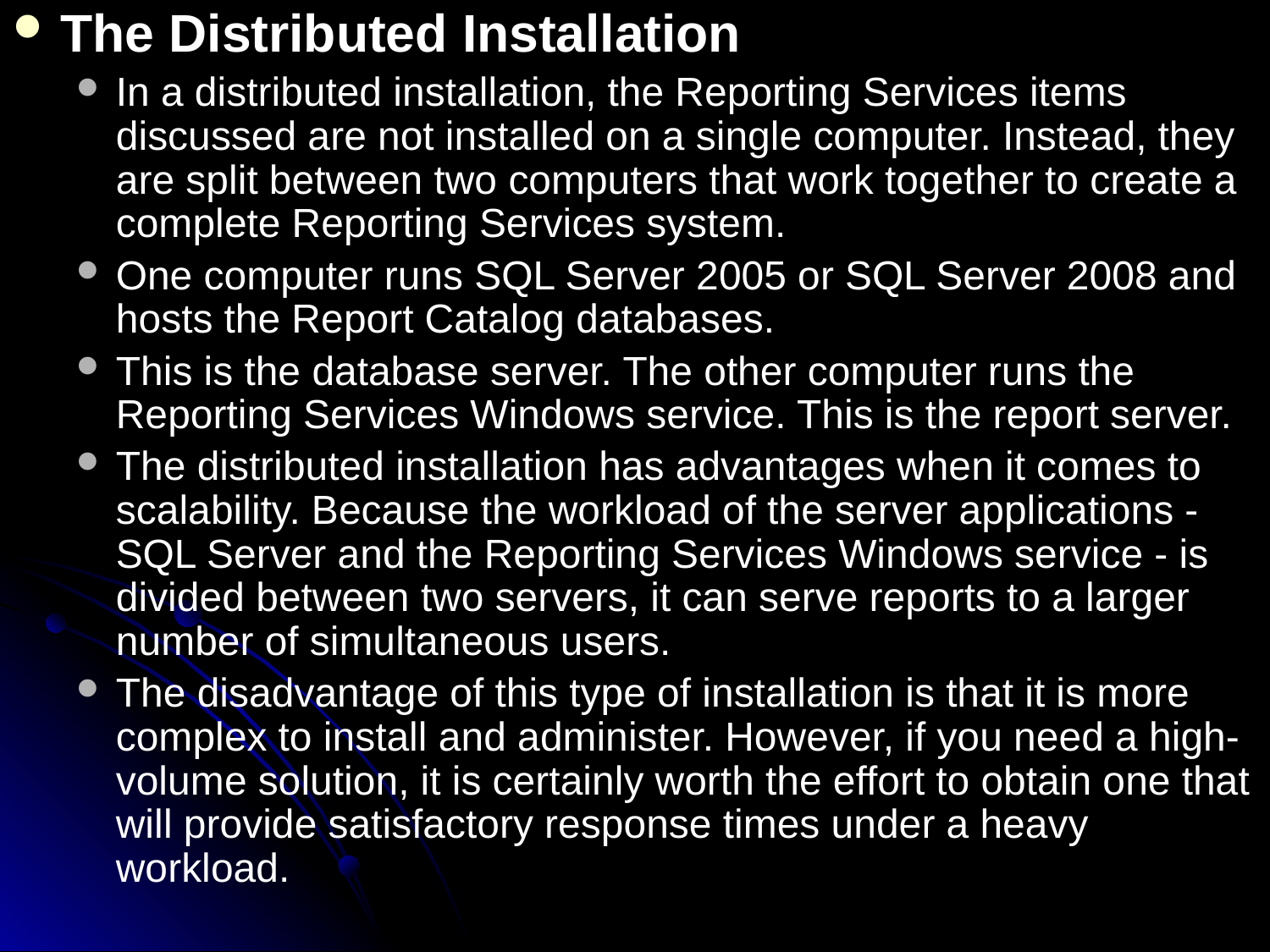

The Distributed Installation
In a distributed installation, the Reporting Services items discussed are not installed on a single computer. Instead, they are split between two computers that work together to create a complete Reporting Services system.
One computer runs SQL Server 2005 or SQL Server 2008 and hosts the Report Catalog databases.
This is the database server. The other computer runs the Reporting Services Windows service. This is the report server.
The distributed installation has advantages when it comes to scalability. Because the workload of the server applications - SQL Server and the Reporting Services Windows service - is divided between two servers, it can serve reports to a larger number of simultaneous users.
The disadvantage of this type of installation is that it is more complex to install and administer. However, if you need a high-volume solution, it is certainly worth the effort to obtain one that will provide satisfactory response times under a heavy workload.